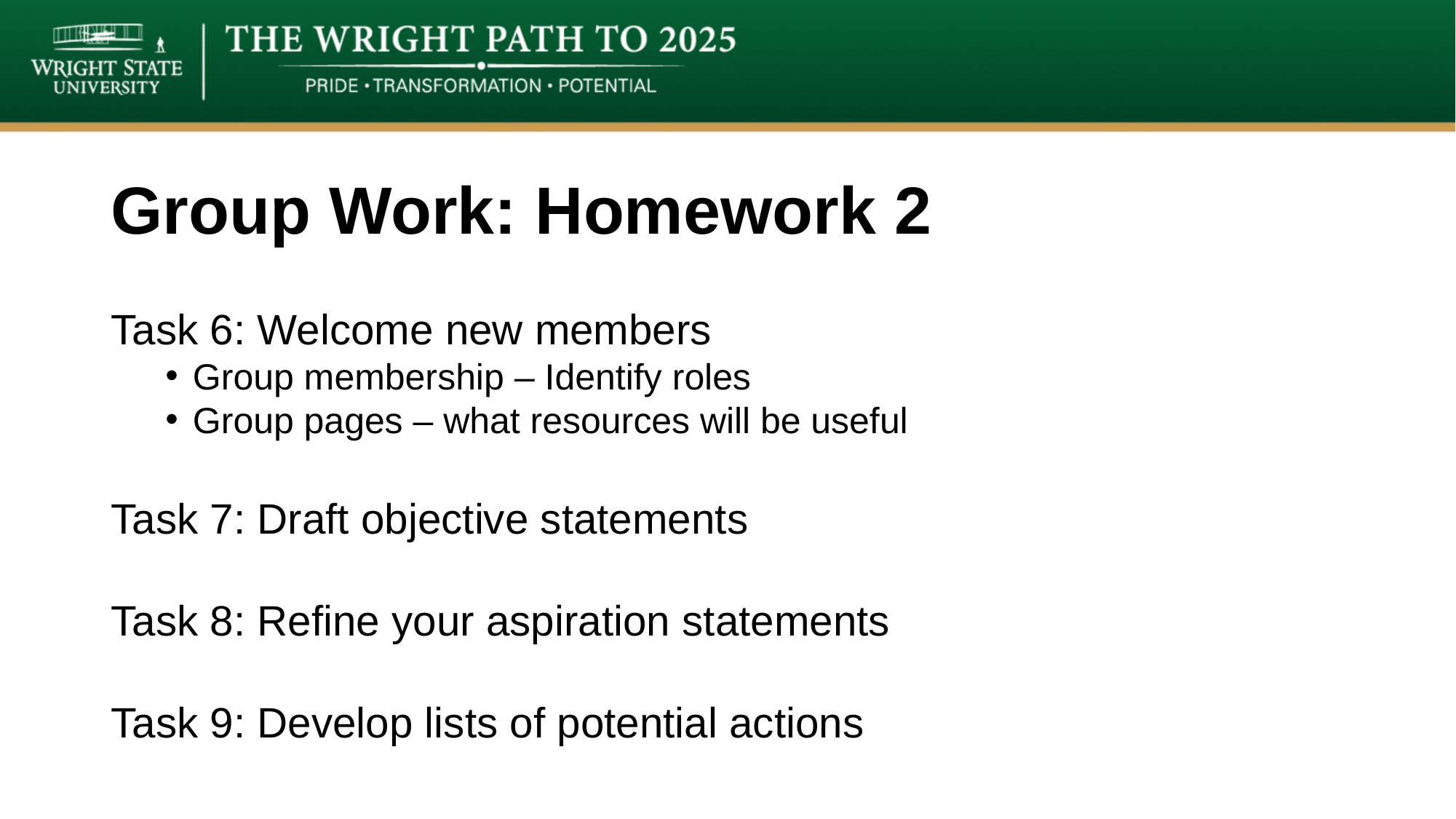

# Group Work: Homework 2
Task 6: Welcome new members
Group membership – Identify roles
Group pages – what resources will be useful

Task 7: Draft objective statements

Task 8: Refine your aspiration statements

Task 9: Develop lists of potential actions